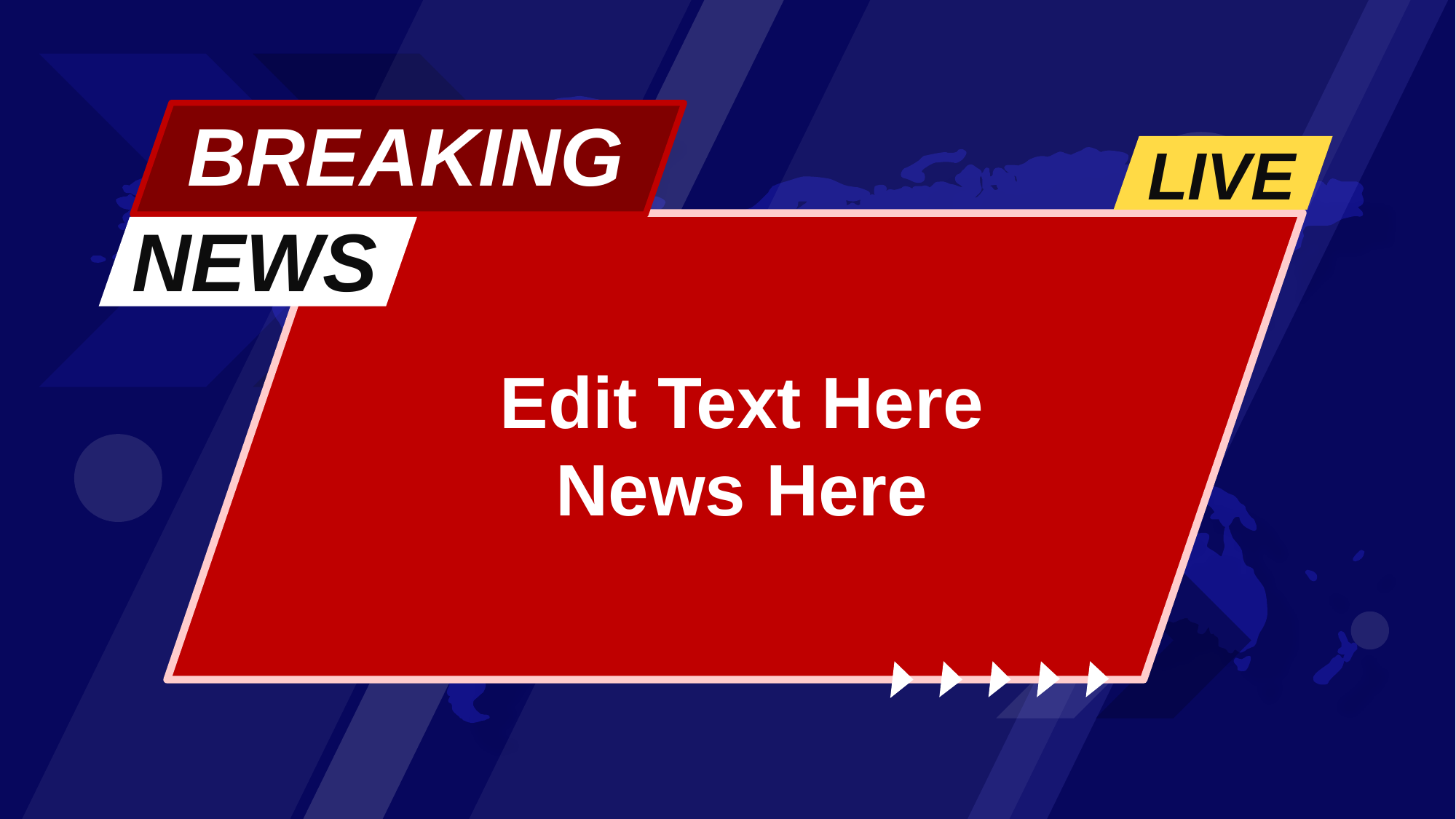

BREAKING

LIVE

NEWS

Edit Text Here News Here